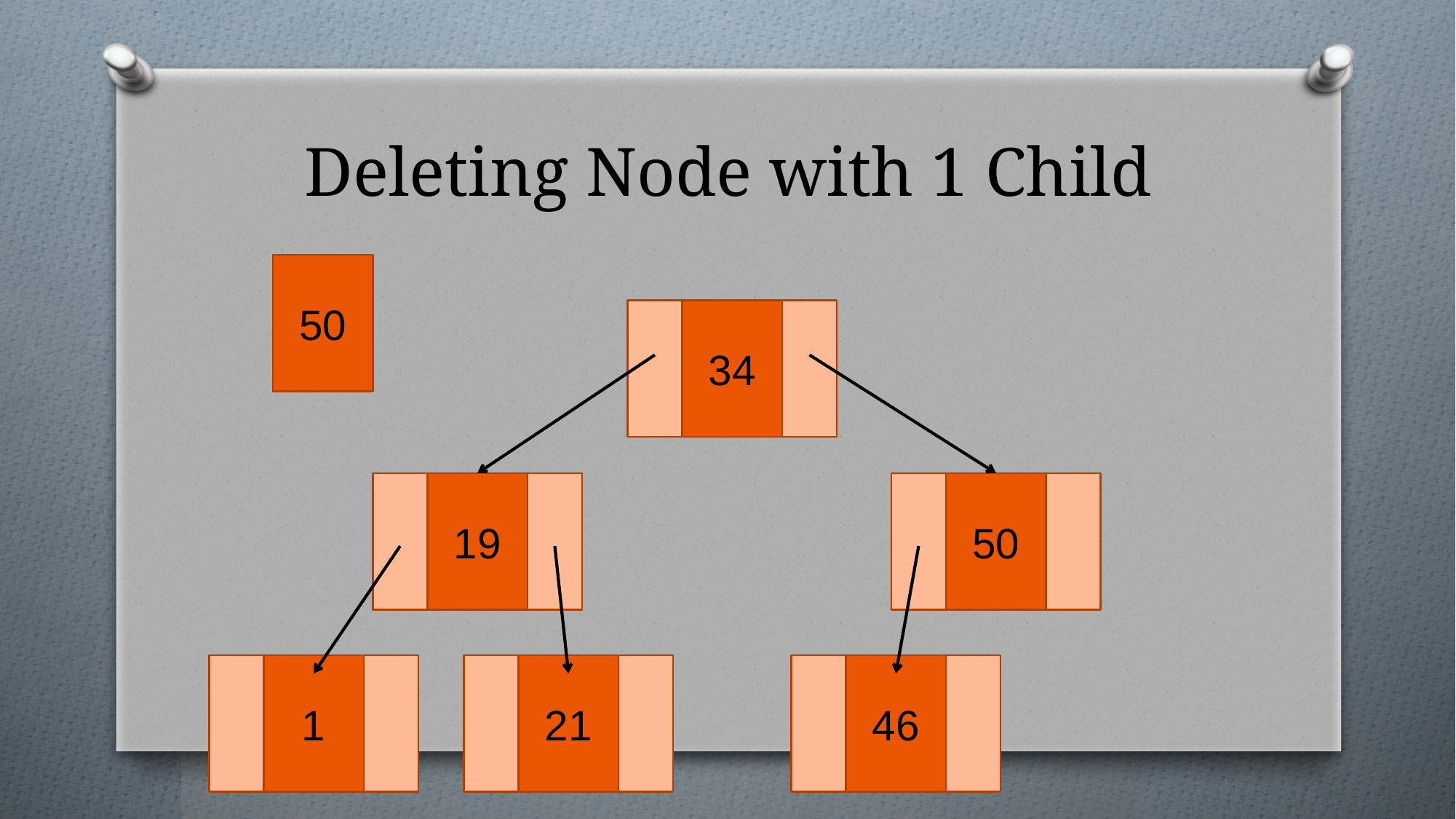

# Deleting Node with 1 Child
50

34

19

50

1

21

46